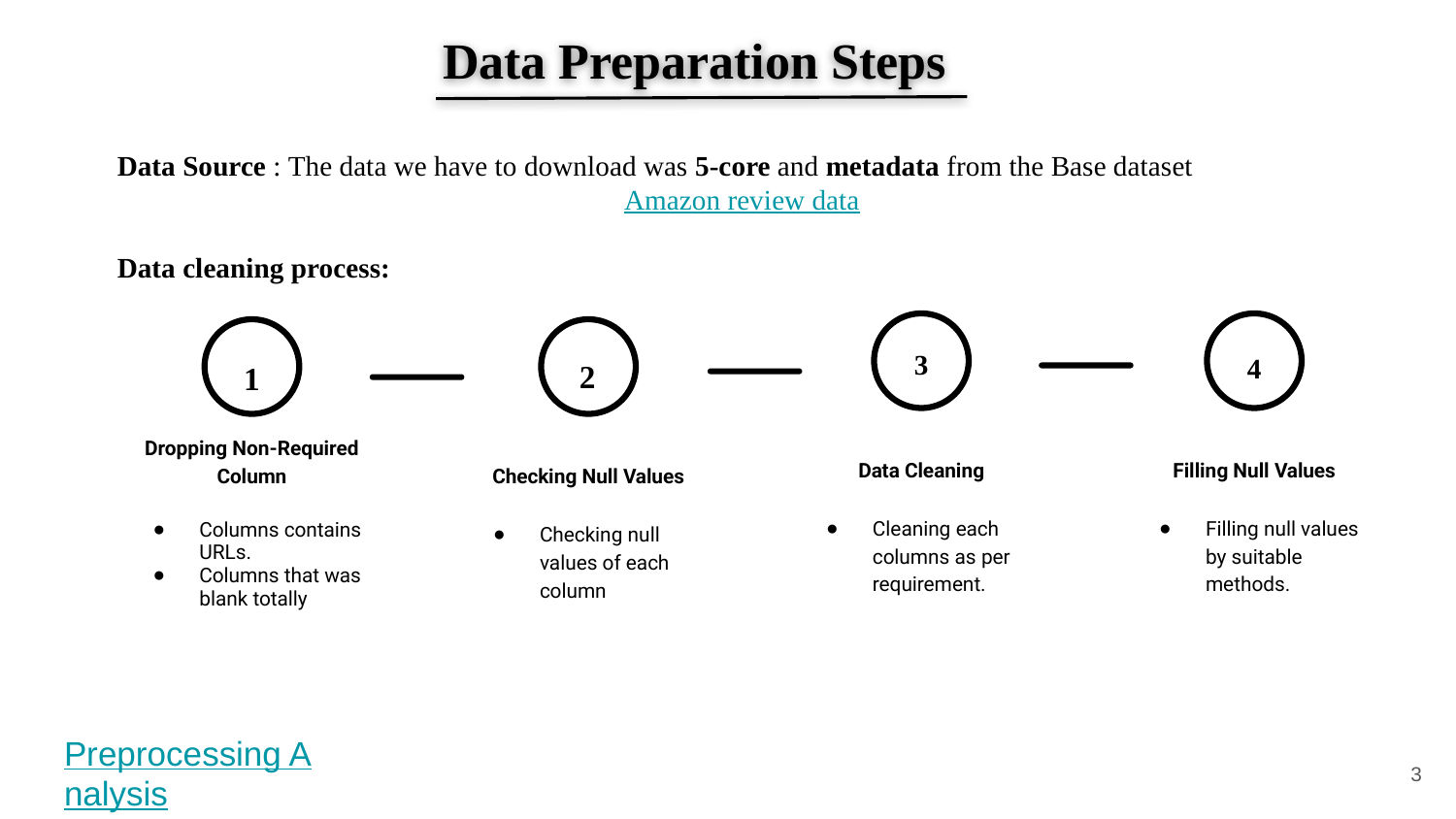

# Data Preparation Steps
Data Source : The data we have to download was 5-core and metadata from the Base dataset
Amazon review data

Data cleaning process:

3
Data Cleaning
Cleaning each columns as per requirement.

4
Filling Null Values
Filling null values by suitable methods.

1
Dropping Non-Required Column
Columns contains URLs.
Columns that was blank totally

2
Checking Null Values
Checking null values of each column

Preprocessing Analysis

3